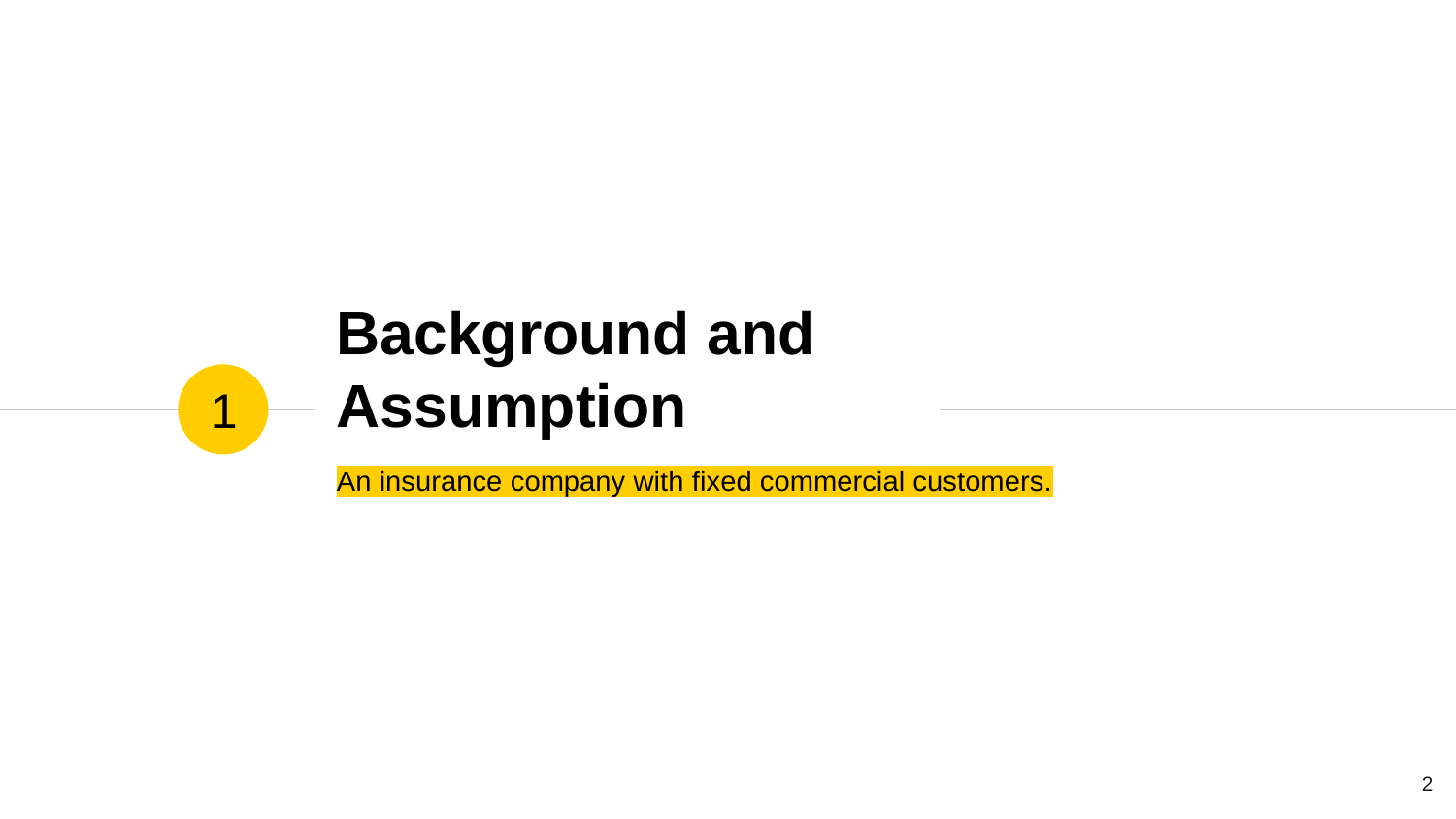

# Background and Assumption
1
An insurance company with fixed commercial customers.
2